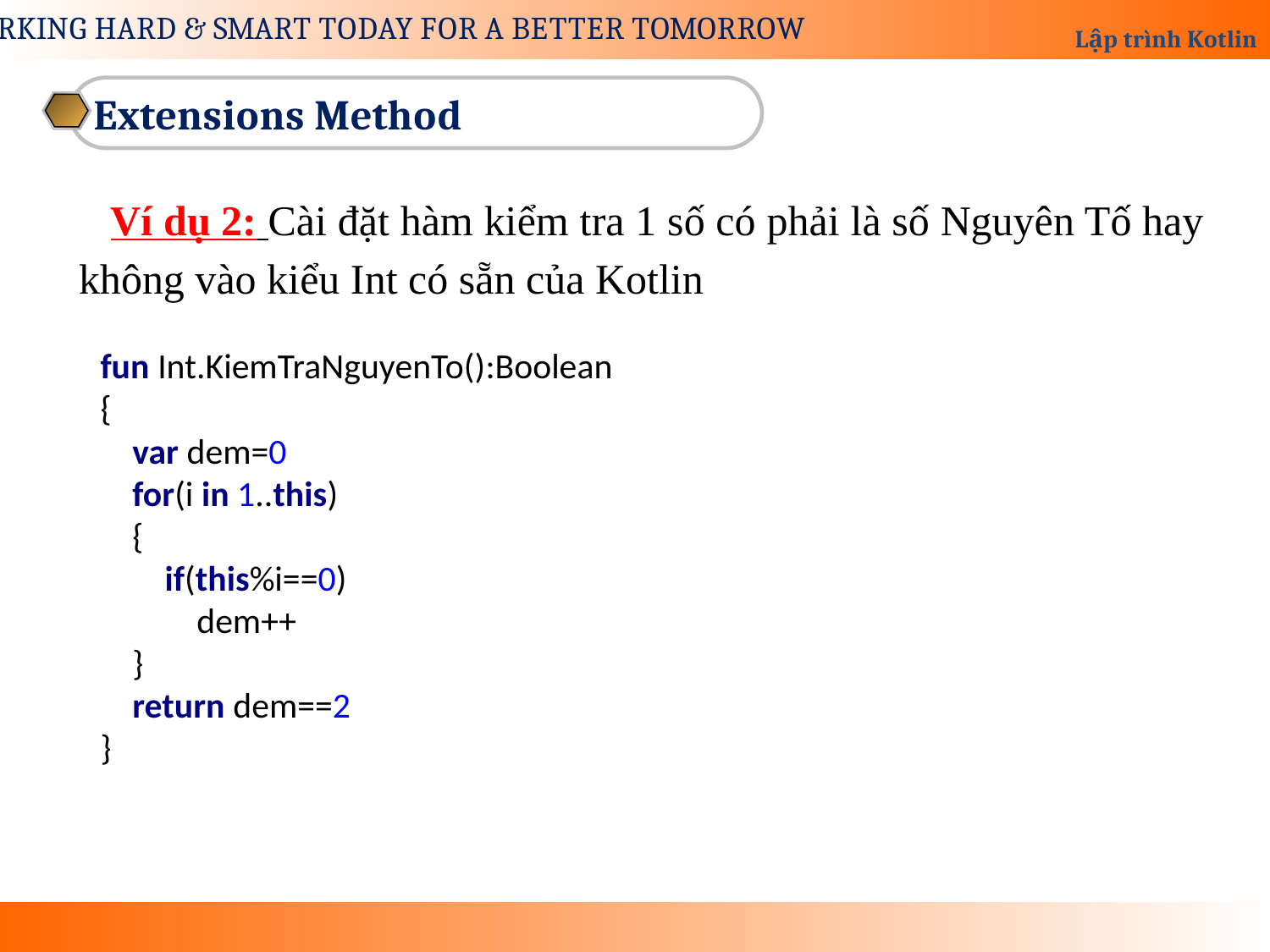

Extensions Method

Ví dụ 2: Cài đặt hàm kiểm tra 1 số có phải là số Nguyên Tố hay không vào kiểu Int có sẵn của Kotlin
fun Int.KiemTraNguyenTo():Boolean
{
    var dem=0
    for(i in 1..this)
    {
        if(this%i==0)
            dem++
    }
    return dem==2
}